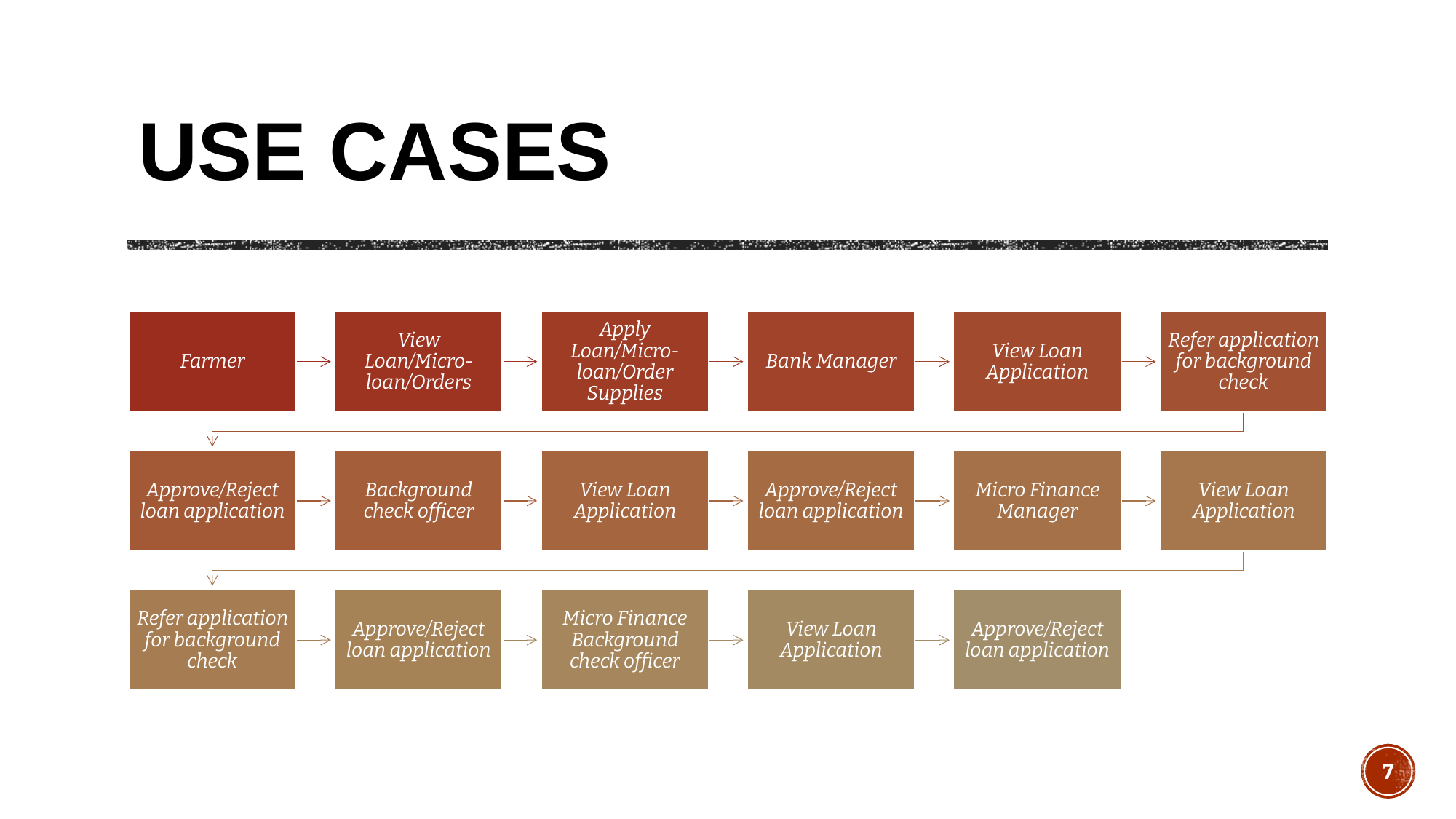

# Use cases

Farmer

View Loan/Micro-loan/Orders

Apply Loan/Micro-loan/Order Supplies

Bank Manager

View Loan Application

Refer application for background check

Approve/Reject loan application

Background check officer

View Loan Application

Approve/Reject loan application

Micro Finance Manager

View Loan Application

Refer application for background check

Approve/Reject loan application

Micro Finance Background check officer

View Loan Application
Approve/Reject loan application
7